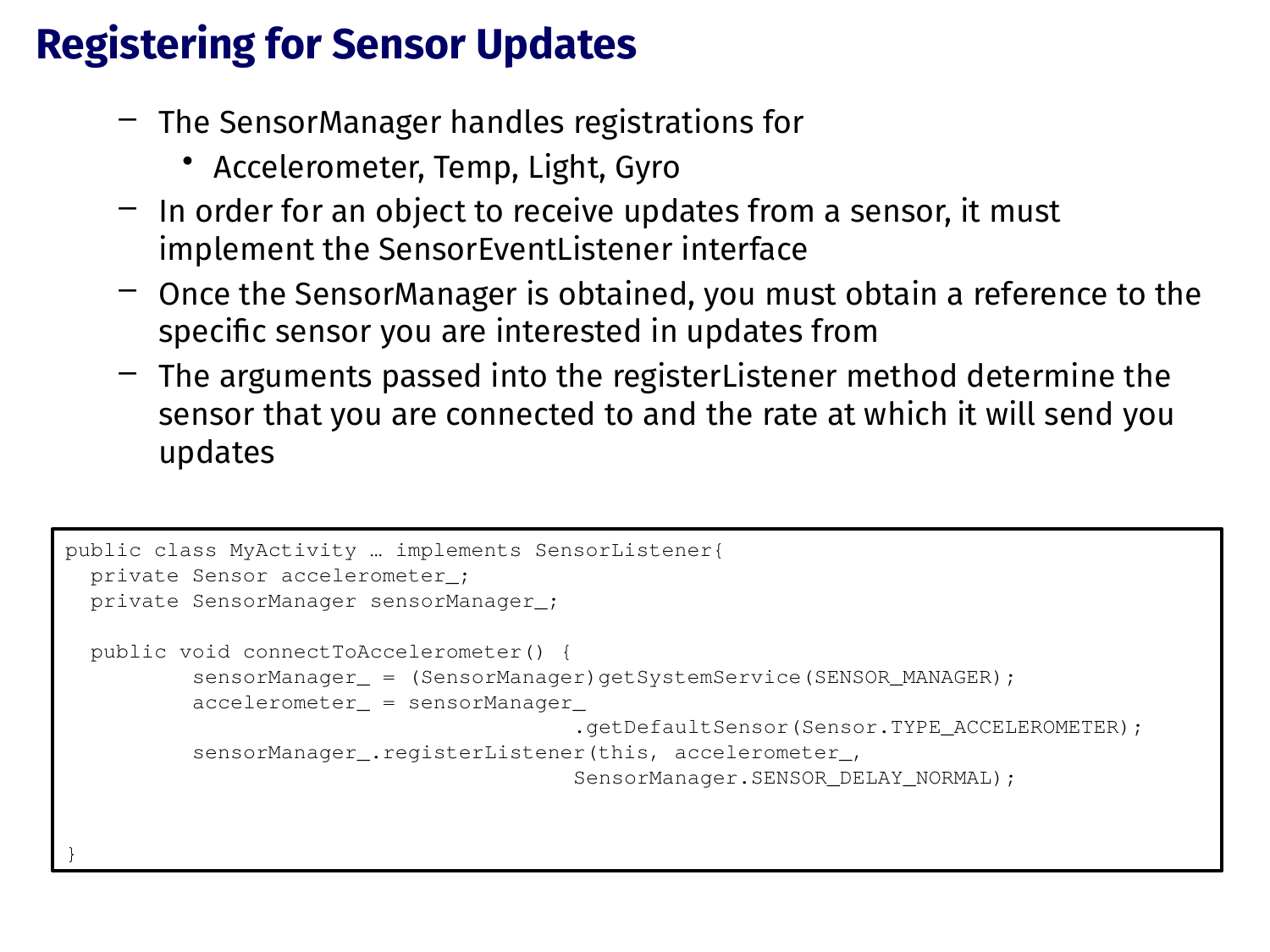

# Registering for Sensor Updates
The SensorManager handles registrations for
Accelerometer, Temp, Light, Gyro
In order for an object to receive updates from a sensor, it must implement the SensorEventListener interface
Once the SensorManager is obtained, you must obtain a reference to the specific sensor you are interested in updates from
The arguments passed into the registerListener method determine the sensor that you are connected to and the rate at which it will send you updates

public class MyActivity … implements SensorListener{
  private Sensor accelerometer_;
  private SensorManager sensorManager_;

  public void connectToAccelerometer() {
	sensorManager_ = (SensorManager)getSystemService(SENSOR_MANAGER);
	accelerometer_ = sensorManager_
				.getDefaultSensor(Sensor.TYPE_ACCELEROMETER);
	sensorManager_.registerListener(this, accelerometer_,
				SensorManager.SENSOR_DELAY_NORMAL);

}